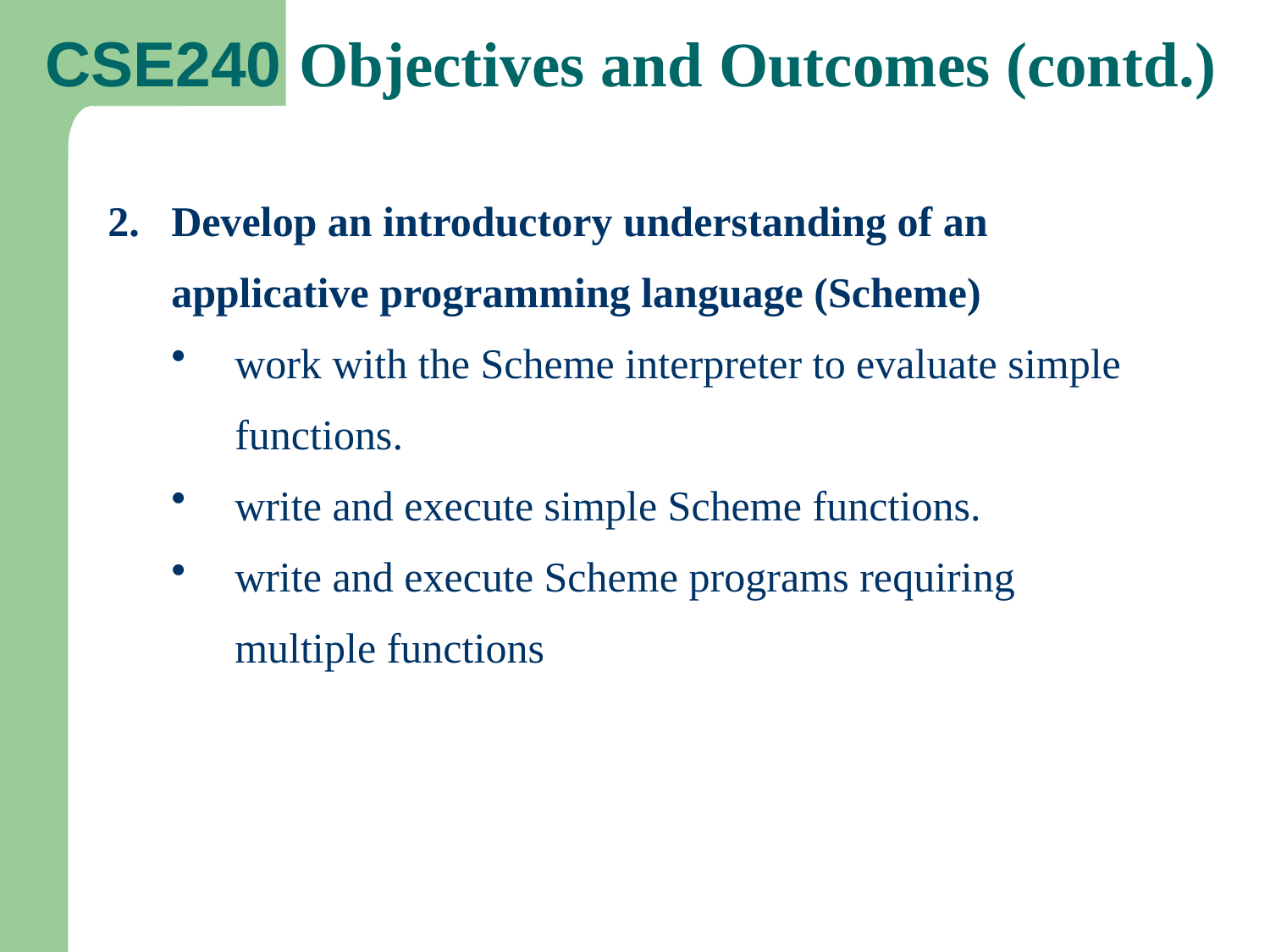

CSE240 Objectives and Outcomes (contd.)
Develop an introductory understanding of an applicative programming language (Scheme)
work with the Scheme interpreter to evaluate simple functions.
write and execute simple Scheme functions.
write and execute Scheme programs requiring multiple functions